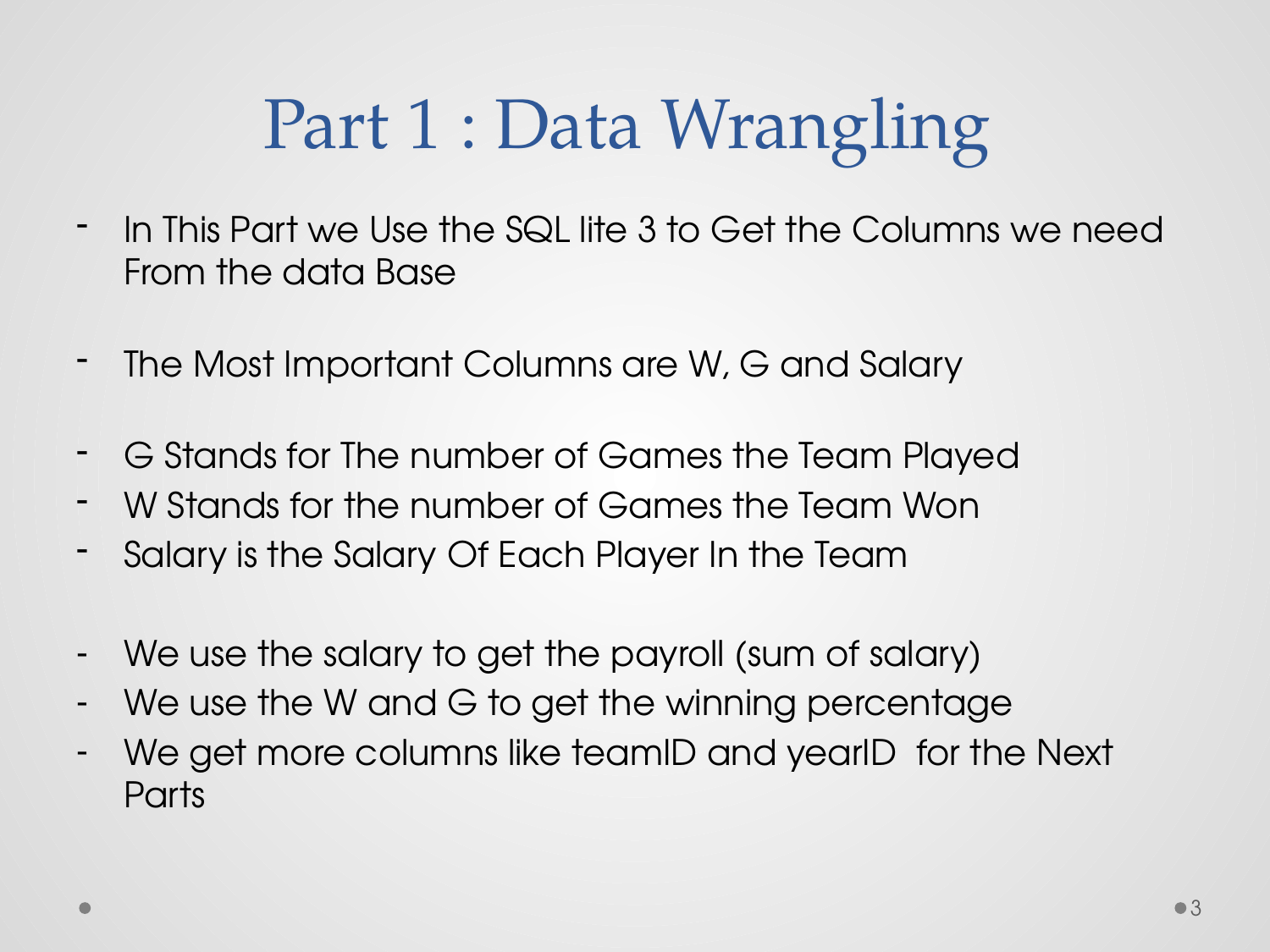

# Part 1 : Data Wrangling
In This Part we Use the SQL lite 3 to Get the Columns we need From the data Base
The Most Important Columns are W, G and Salary
G Stands for The number of Games the Team Played
W Stands for the number of Games the Team Won
Salary is the Salary Of Each Player In the Team

We use the salary to get the payroll (sum of salary)
We use the W and G to get the winning percentage
We get more columns like teamID and yearID  for the Next Parts

3